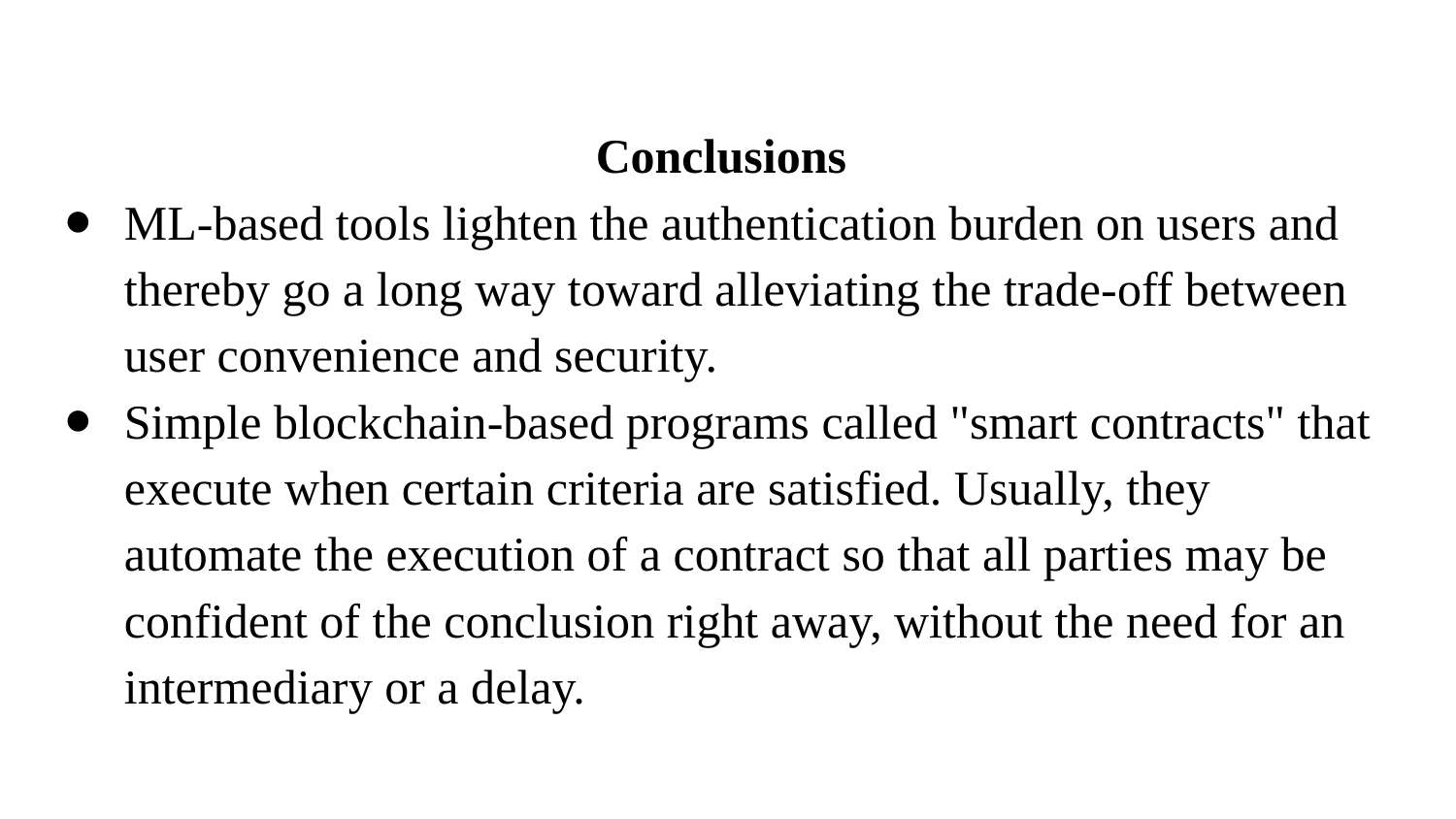

Conclusions
ML-based tools lighten the authentication burden on users and thereby go a long way toward alleviating the trade-off between user convenience and security.
Simple blockchain-based programs called "smart contracts" that execute when certain criteria are satisfied. Usually, they automate the execution of a contract so that all parties may be confident of the conclusion right away, without the need for an intermediary or a delay.